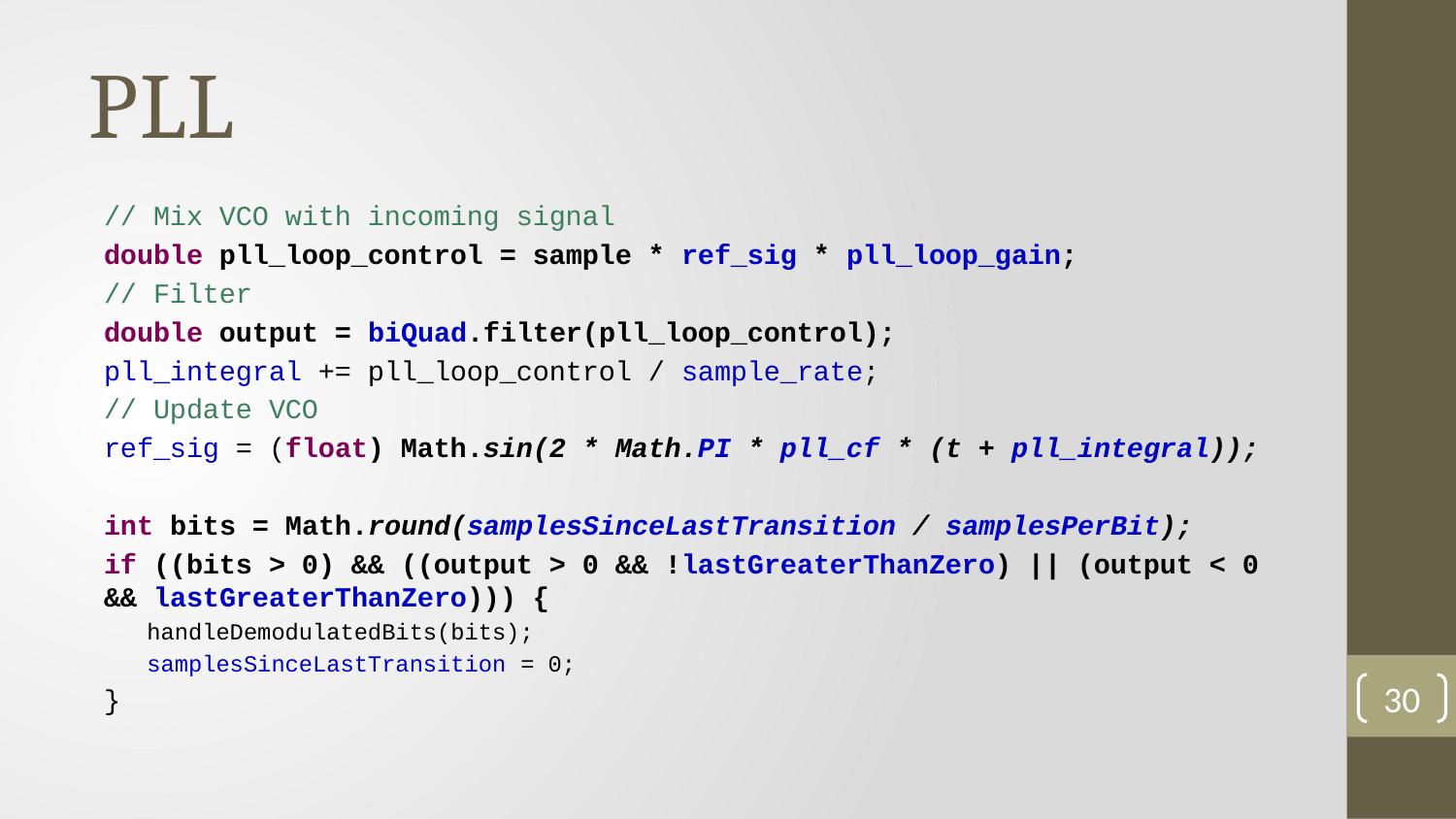

# PLL
// Mix VCO with incoming signal
double pll_loop_control = sample * ref_sig * pll_loop_gain;
// Filter
double output = biQuad.filter(pll_loop_control);
pll_integral += pll_loop_control / sample_rate;
// Update VCO
ref_sig = (float) Math.sin(2 * Math.PI * pll_cf * (t + pll_integral));

int bits = Math.round(samplesSinceLastTransition / samplesPerBit);
if ((bits > 0) && ((output > 0 && !lastGreaterThanZero) || (output < 0 && lastGreaterThanZero))) {
handleDemodulatedBits(bits);
samplesSinceLastTransition = 0;
}
30